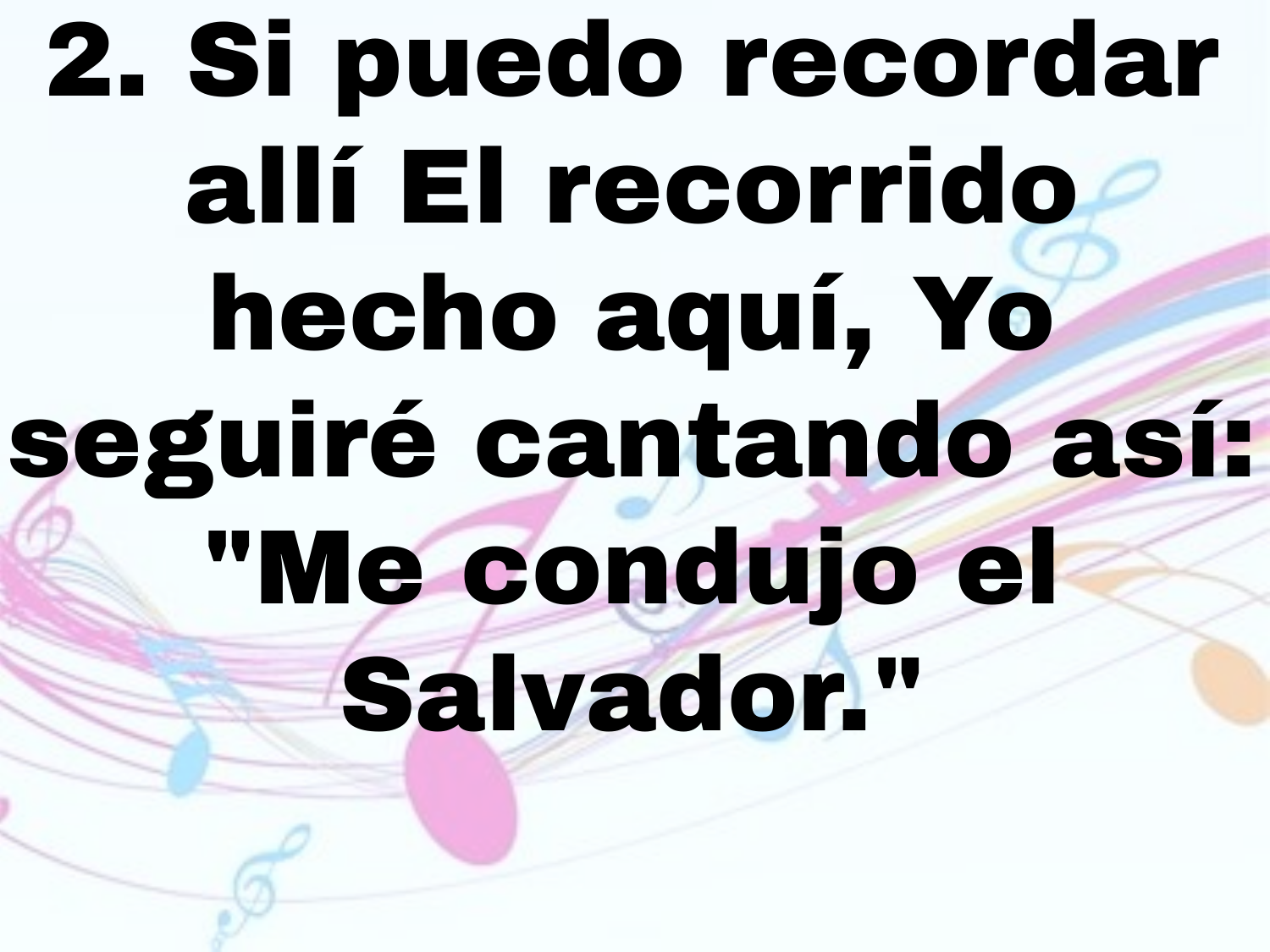

2. Si puedo recordar allí El recorrido hecho aquí, Yo seguiré cantando así:
"Me condujo el Salvador."